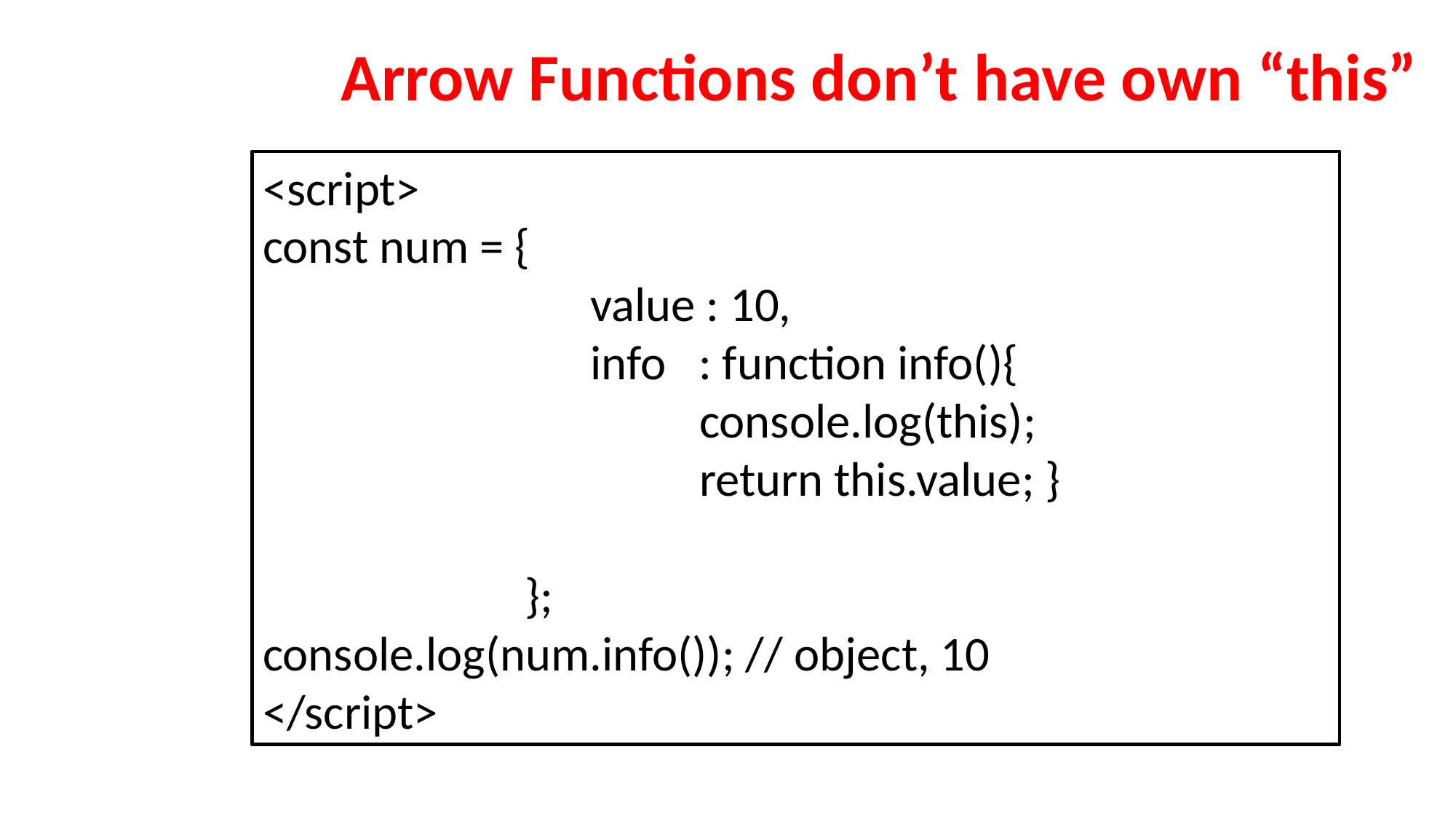

Arrow Functions don’t have own “this”
<script>
const num = {
			value : 10,
			info   : function info(){
				console.log(this);
				return this.value; }

		    };
console.log(num.info()); // object, 10
</script>